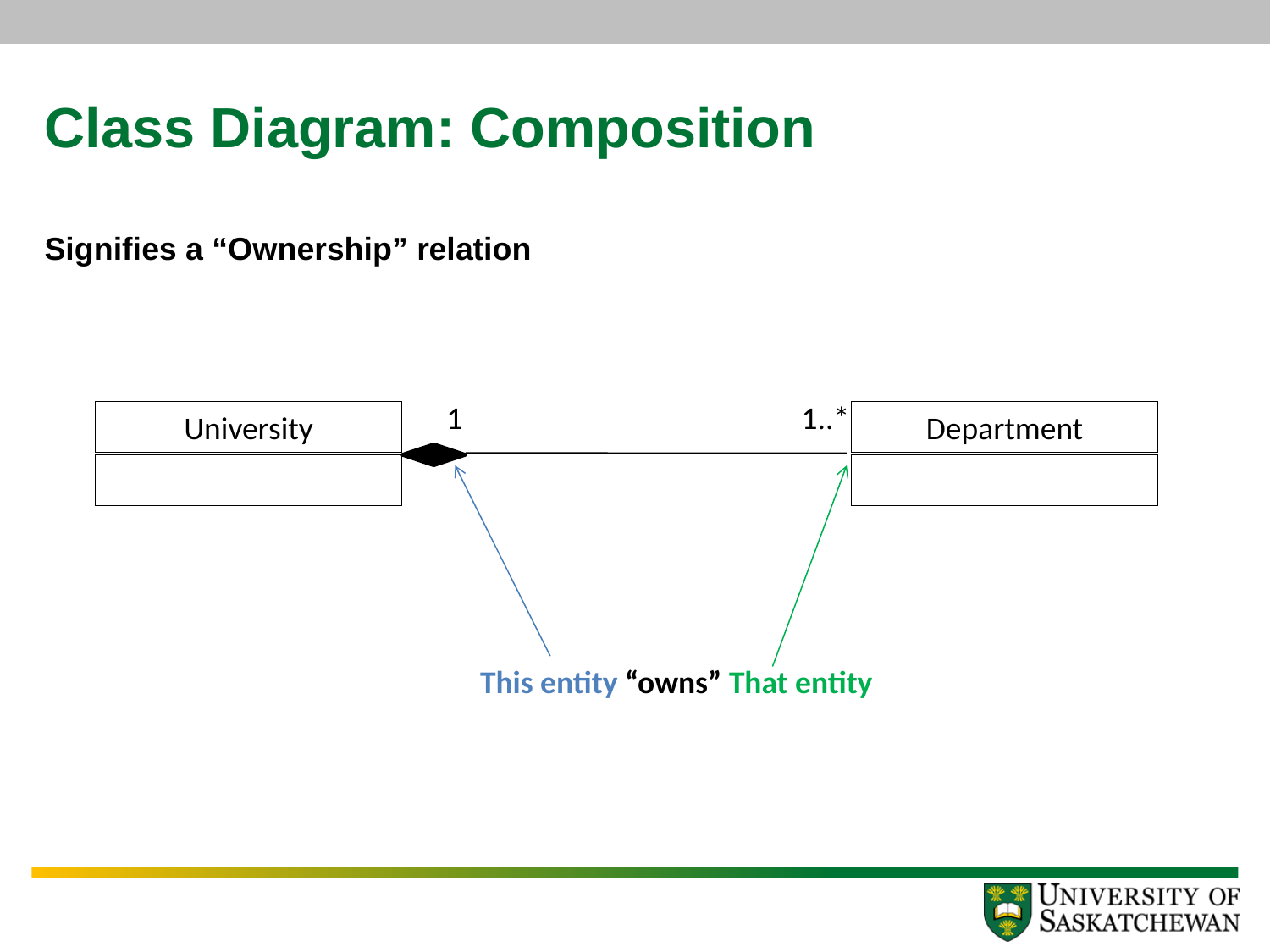

# Class Diagram: Composition
Signifies a “Ownership” relation
1
1..*
Department
University

This entity “owns” That entity